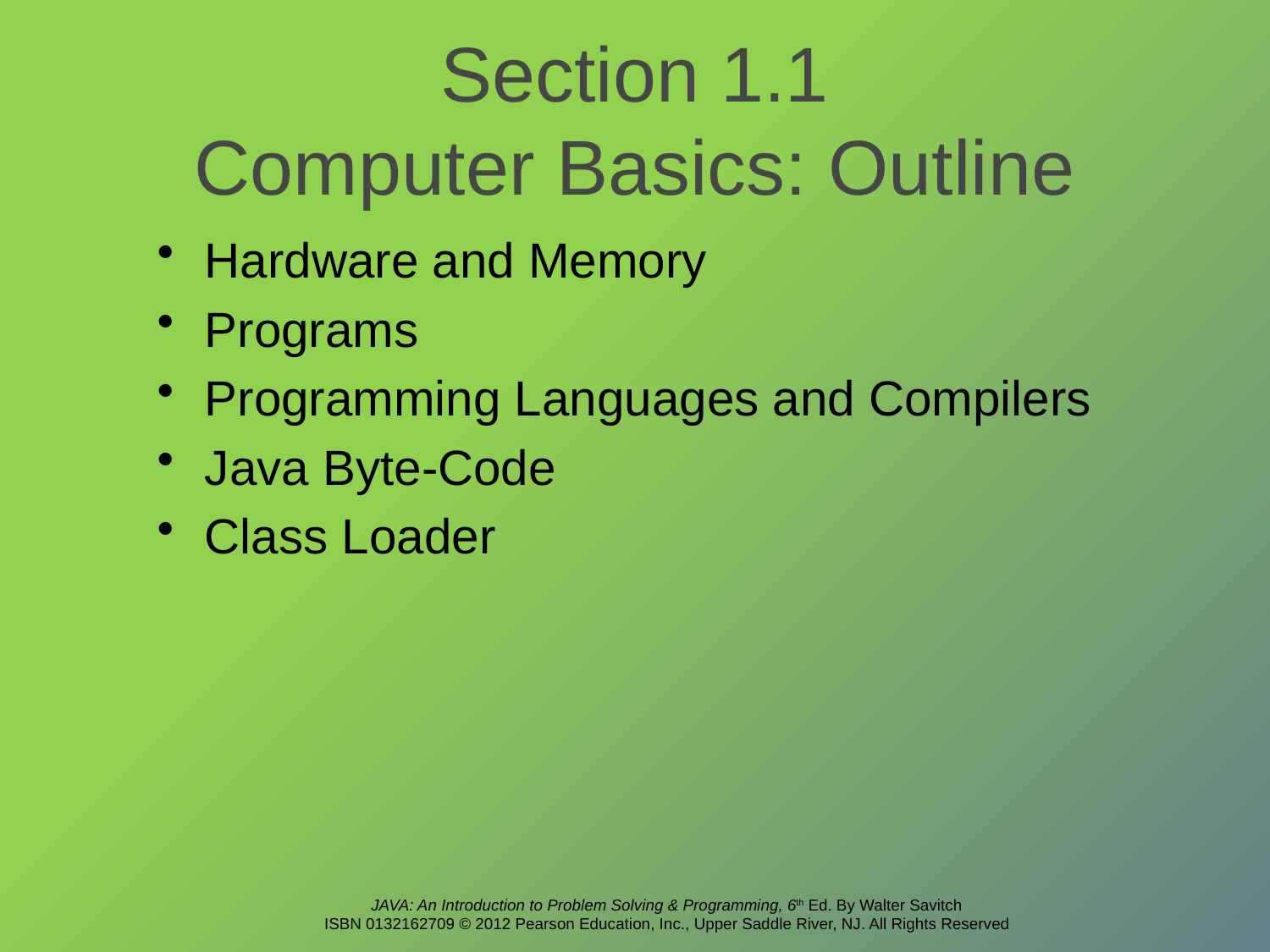

# Section 1.1 Computer Basics: Outline
Hardware and Memory
Programs
Programming Languages and Compilers
Java Byte-Code
Class Loader